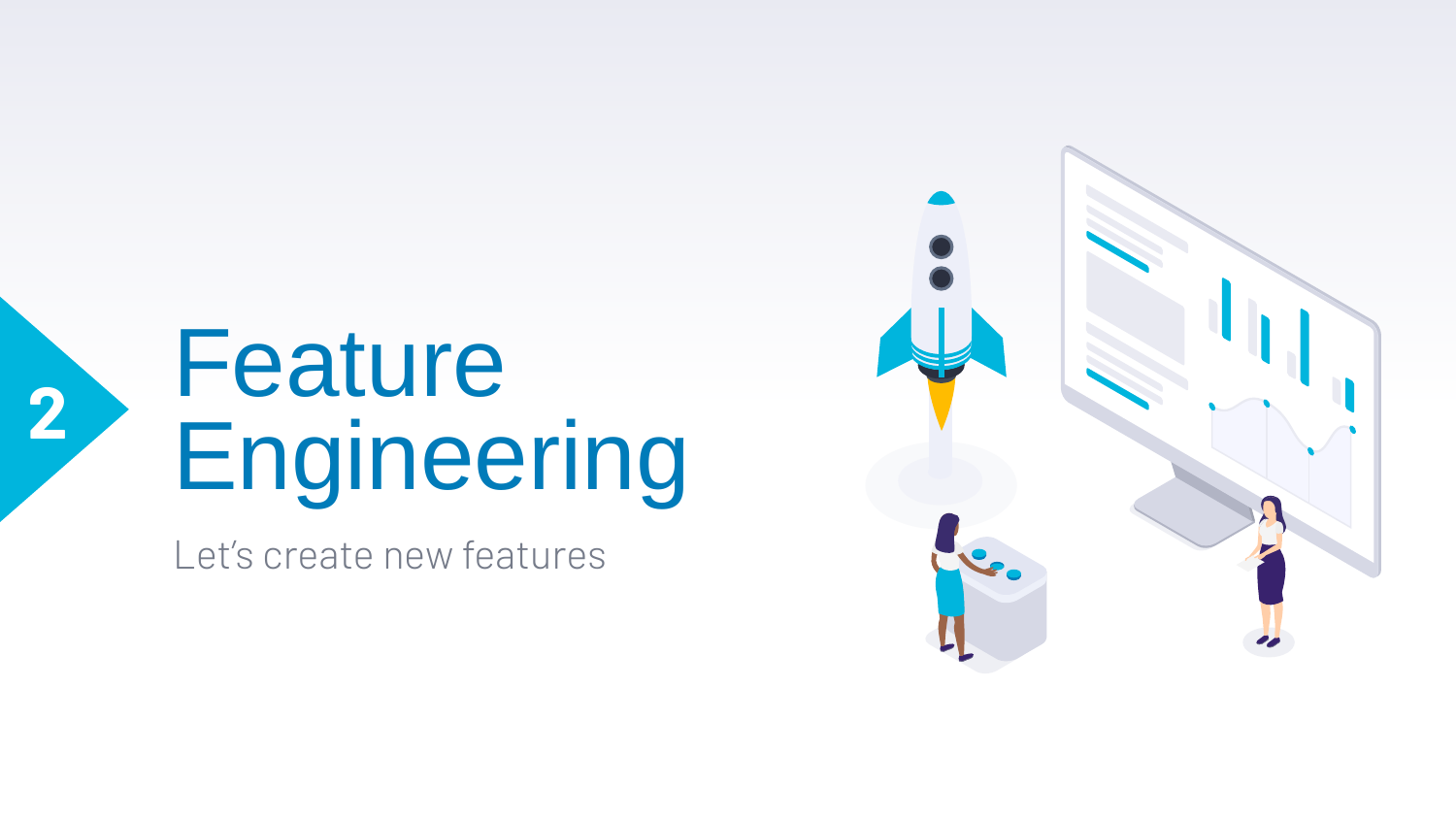

2
# Feature Engineering
Let’s create new features